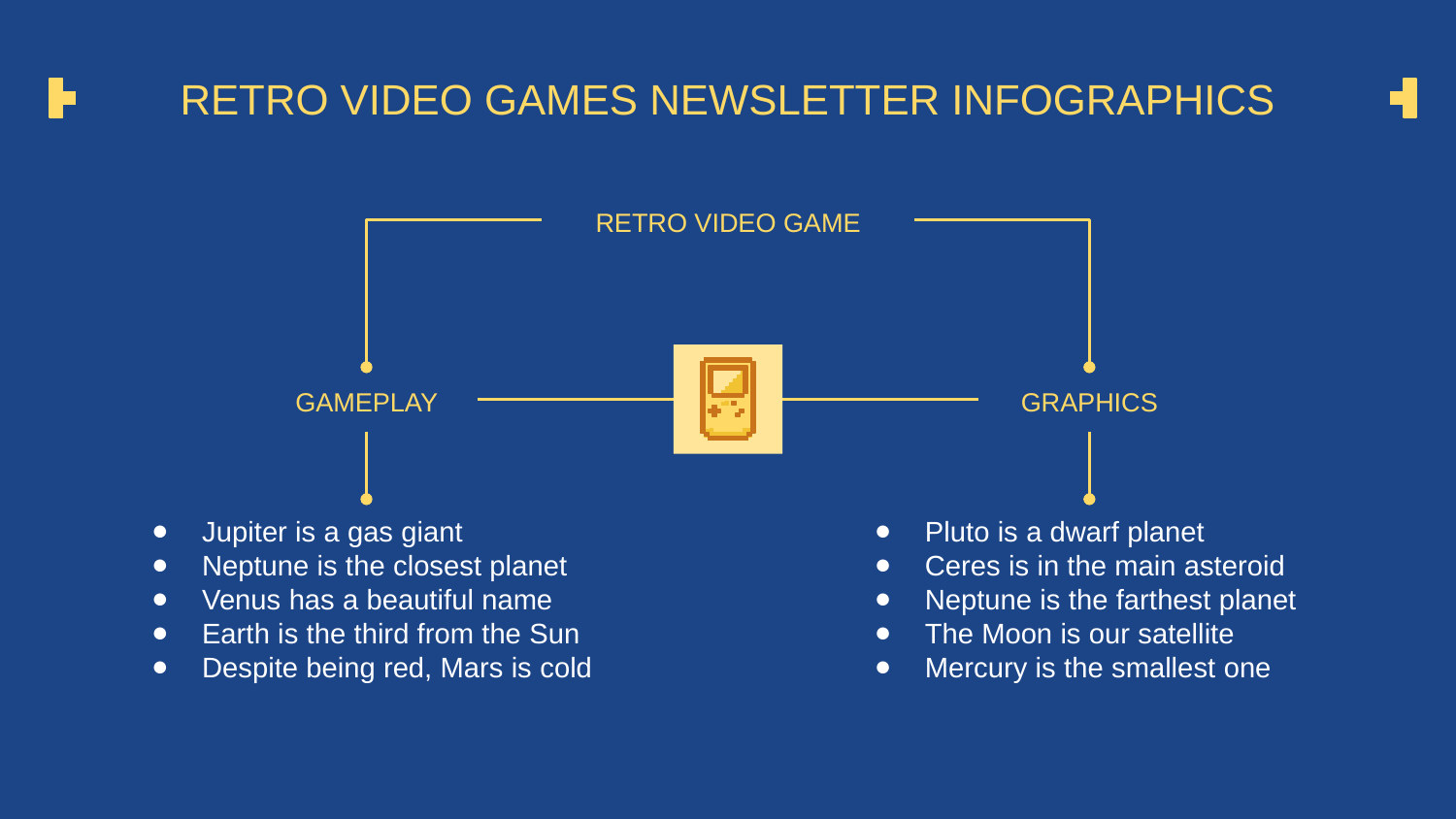

# RETRO VIDEO GAMES NEWSLETTER INFOGRAPHICS

RETRO VIDEO GAME

GAMEPLAY
Jupiter is a gas giant
Neptune is the closest planet
Venus has a beautiful name
Earth is the third from the Sun
Despite being red, Mars is cold
GRAPHICS
Pluto is a dwarf planet
Ceres is in the main asteroid
Neptune is the farthest planet
The Moon is our satellite
Mercury is the smallest one